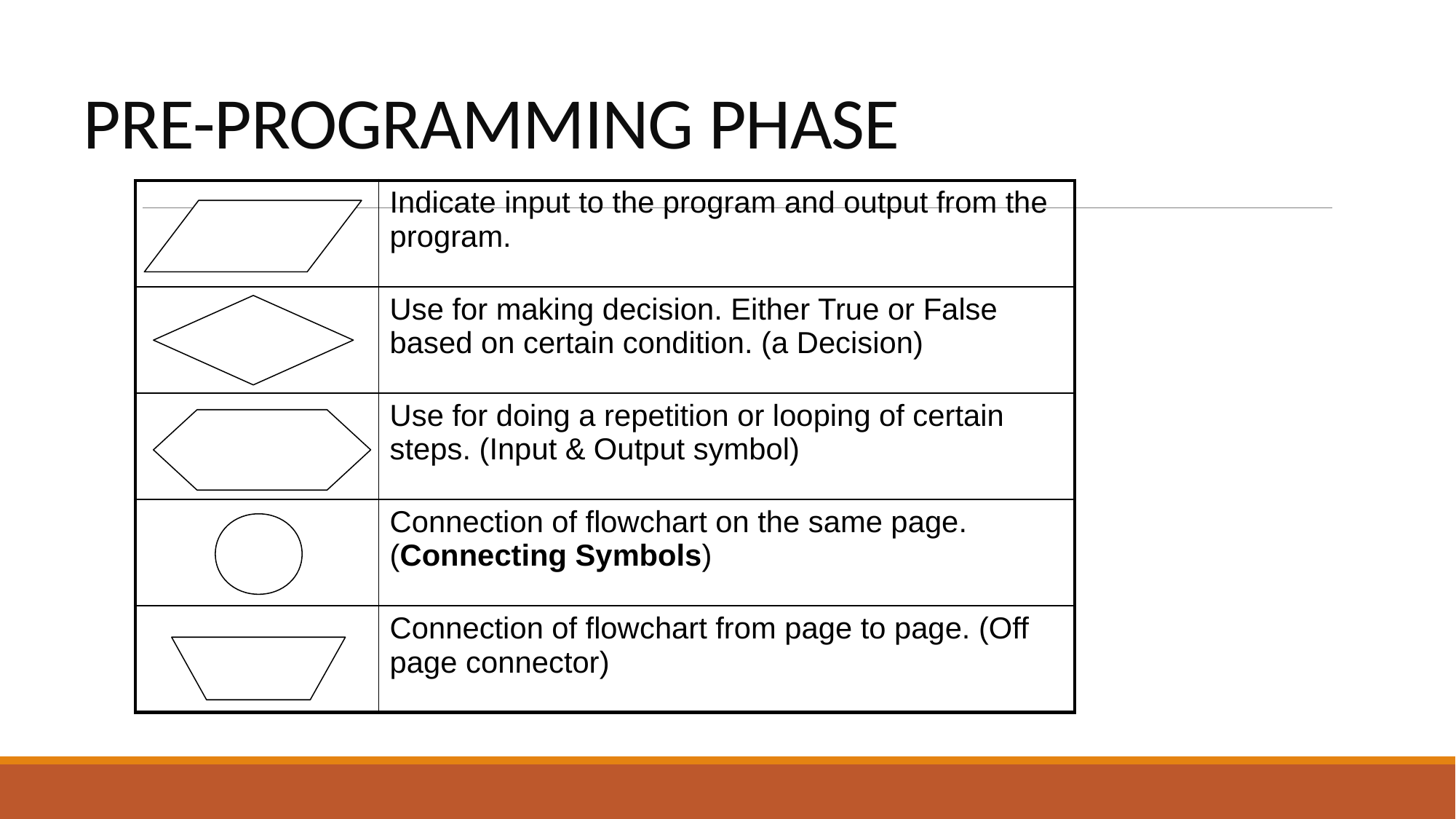

# PRE-PROGRAMMING PHASE
|  | Indicate input to the program and output from the program. |
| --- | --- |
|  | Use for making decision. Either True or False based on certain condition. (a Decision) |
|  | Use for doing a repetition or looping of certain steps. (Input & Output symbol) |
|  | Connection of flowchart on the same page. (Connecting Symbols) |
|  | Connection of flowchart from page to page. (Off page connector) |